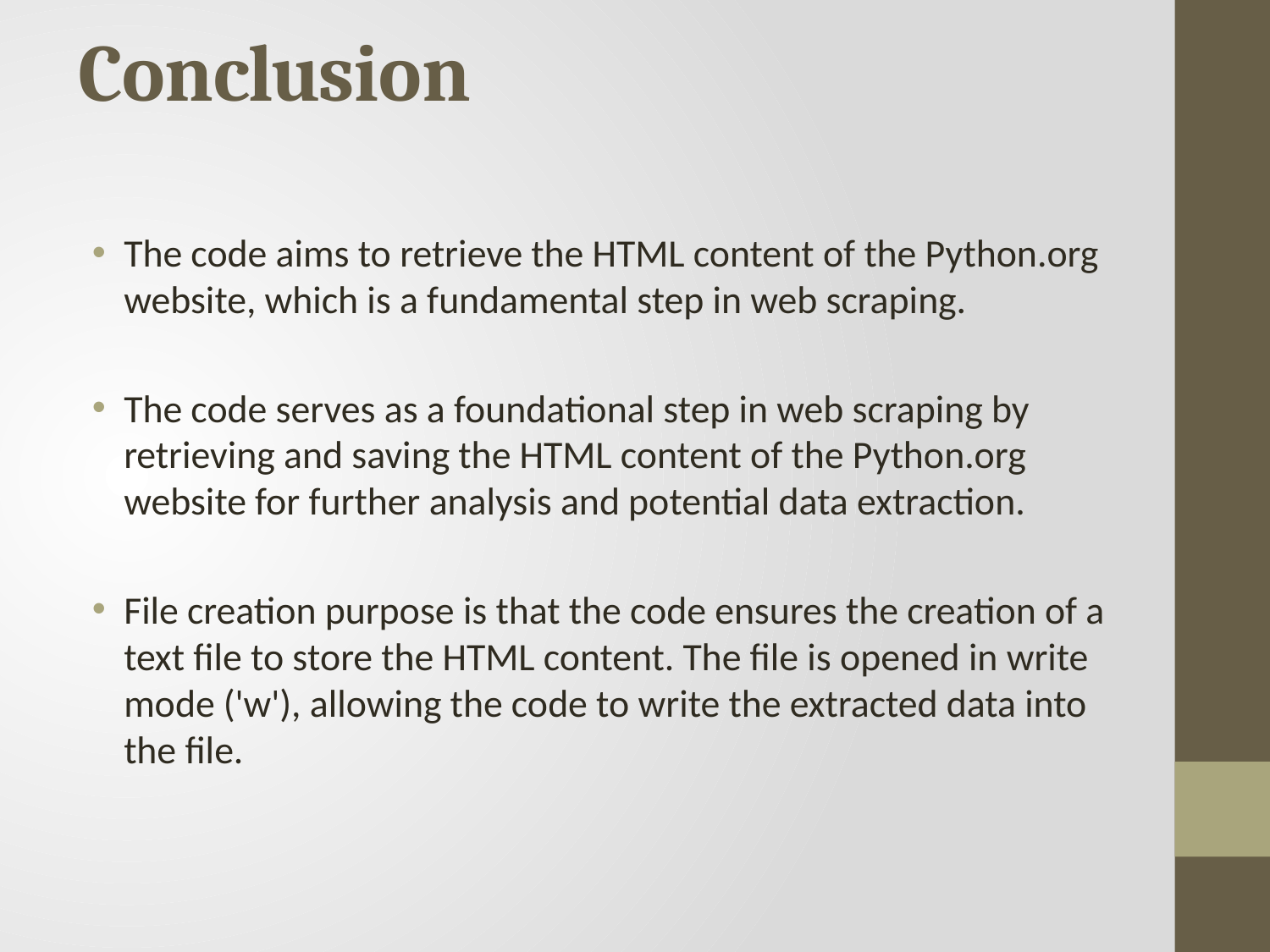

# Conclusion
The code aims to retrieve the HTML content of the Python.org website, which is a fundamental step in web scraping.

The code serves as a foundational step in web scraping by retrieving and saving the HTML content of the Python.org website for further analysis and potential data extraction.

File creation purpose is that the code ensures the creation of a text file to store the HTML content. The file is opened in write mode ('w'), allowing the code to write the extracted data into the file.